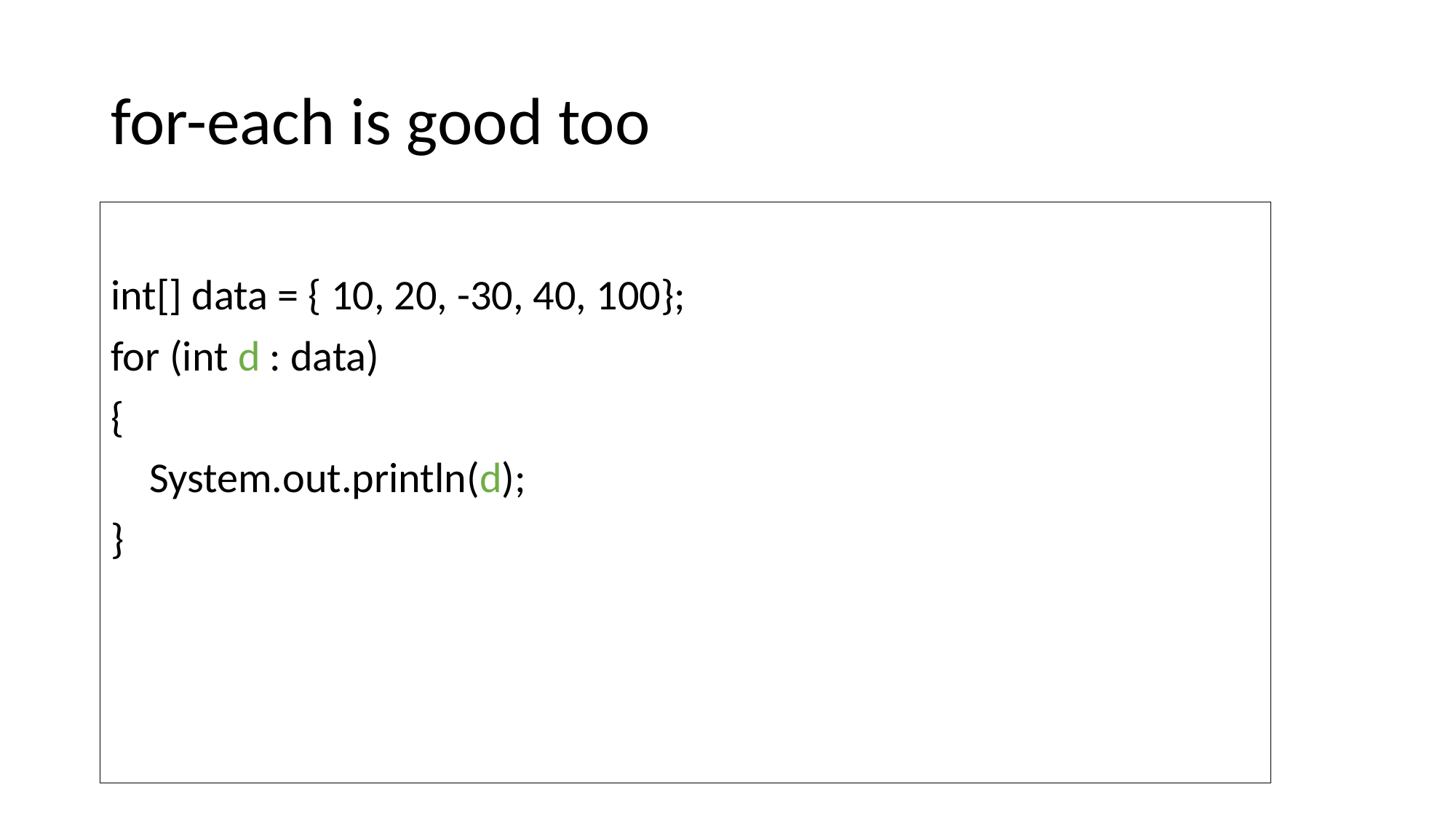

# for-each is good too

int[] data = { 10, 20, -30, 40, 100};
for (int d : data)
{
    System.out.println(d);
}